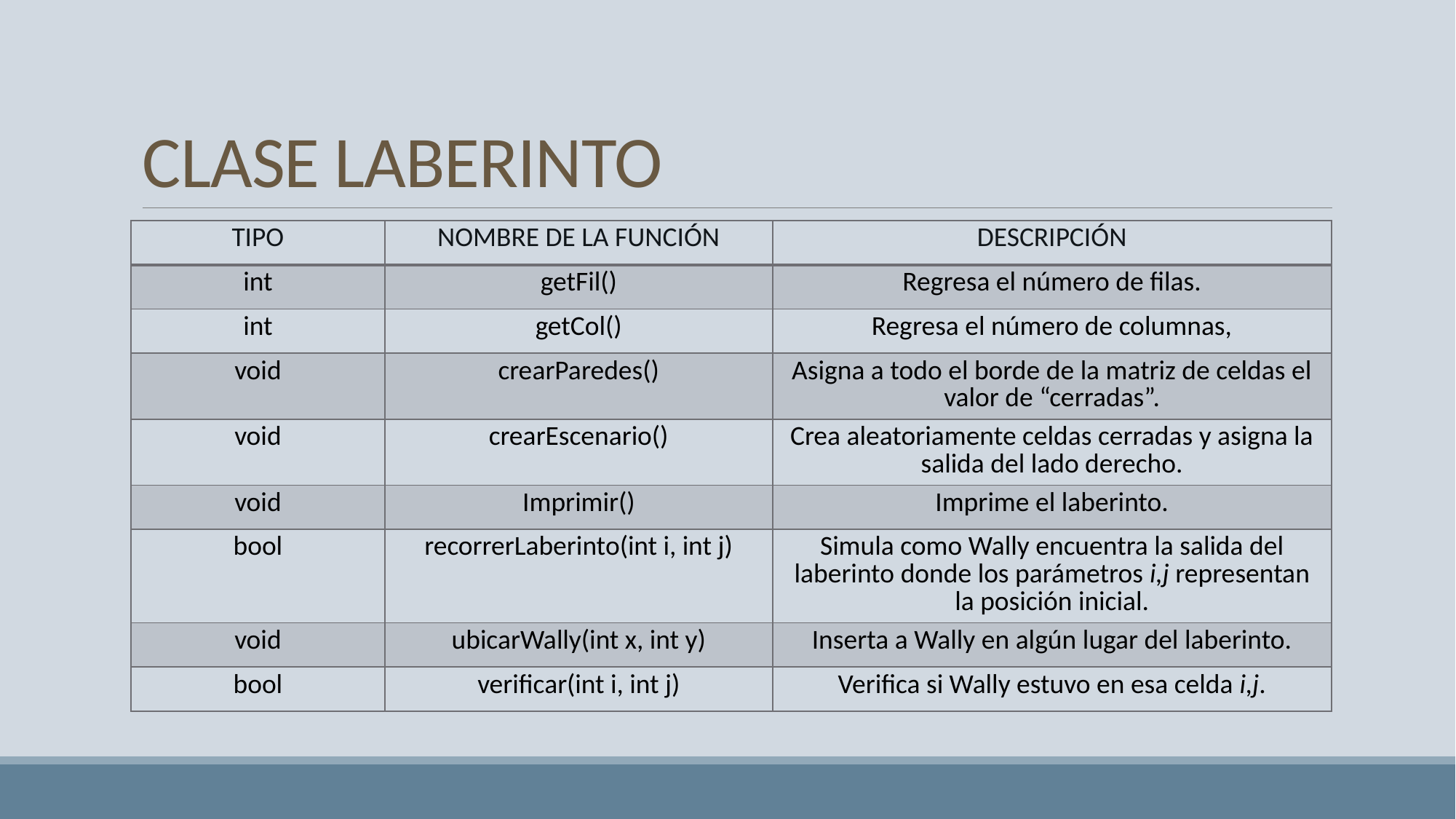

# CLASE LABERINTO
| TIPO | NOMBRE DE LA FUNCIÓN | DESCRIPCIÓN |
| --- | --- | --- |
| int | getFil() | Regresa el número de filas. |
| int | getCol() | Regresa el número de columnas, |
| void | crearParedes() | Asigna a todo el borde de la matriz de celdas el valor de “cerradas”. |
| void | crearEscenario() | Crea aleatoriamente celdas cerradas y asigna la salida del lado derecho. |
| void | Imprimir() | Imprime el laberinto. |
| bool | recorrerLaberinto(int i, int j) | Simula como Wally encuentra la salida del laberinto donde los parámetros i,j representan la posición inicial. |
| void | ubicarWally(int x, int y) | Inserta a Wally en algún lugar del laberinto. |
| bool | verificar(int i, int j) | Verifica si Wally estuvo en esa celda i,j. |